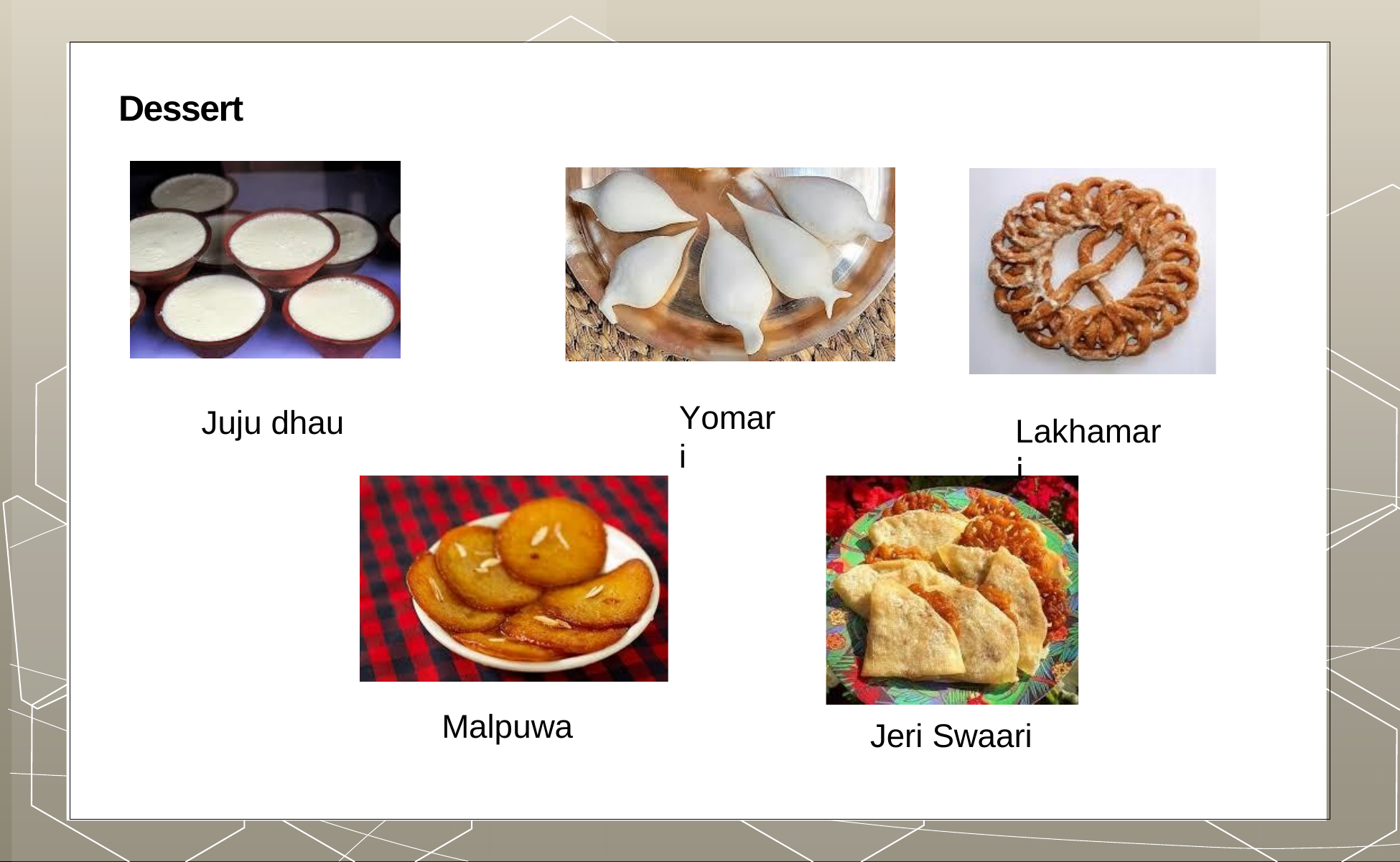

# Dessert

Yomari
Juju dhau
Lakhamari

Malpuwa

Jeri Swaari